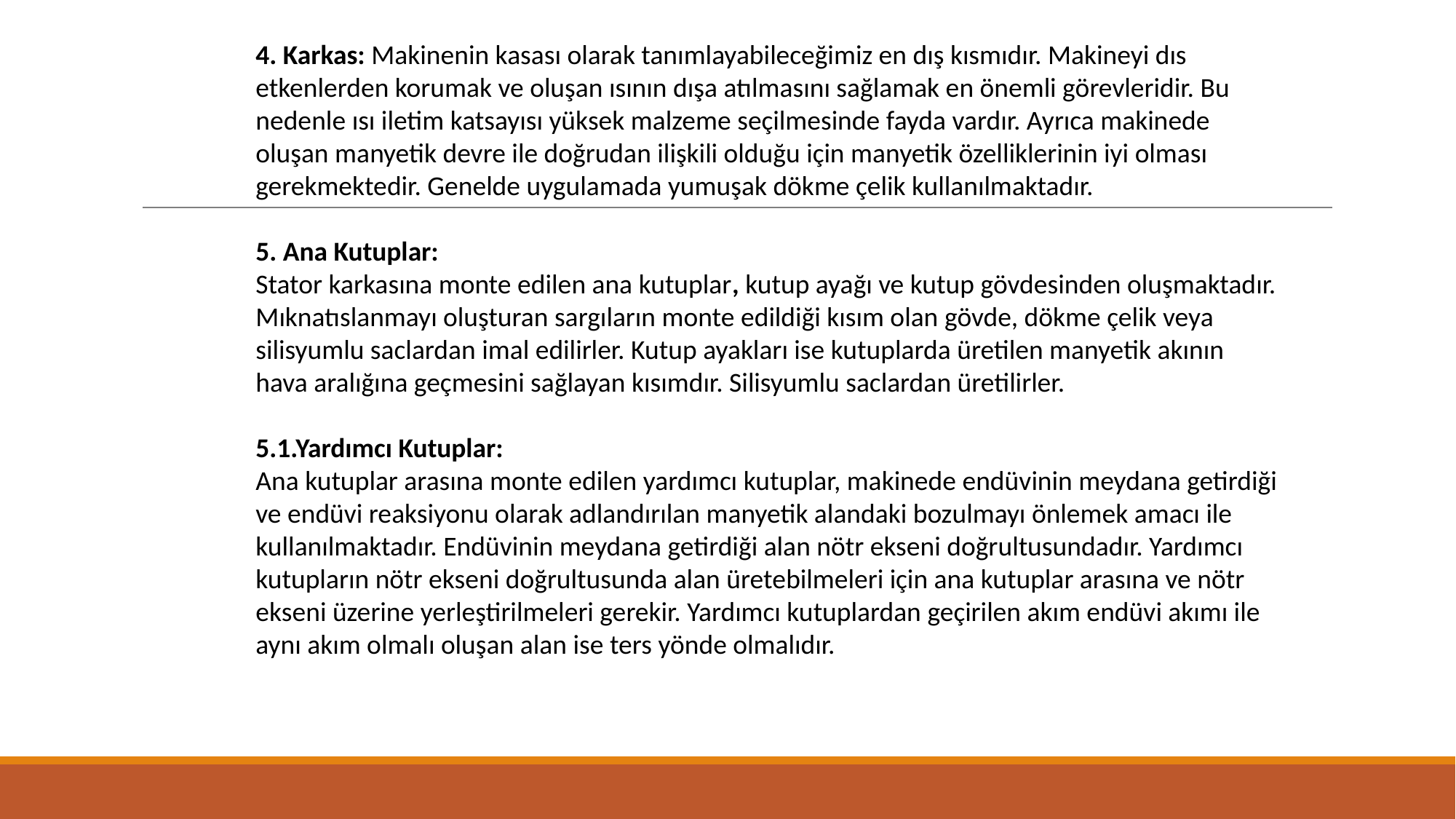

4. Karkas: Makinenin kasası olarak tanımlayabileceğimiz en dış kısmıdır. Makineyi dıs
etkenlerden korumak ve oluşan ısının dışa atılmasını sağlamak en önemli görevleridir. Bu
nedenle ısı iletim katsayısı yüksek malzeme seçilmesinde fayda vardır. Ayrıca makinede
oluşan manyetik devre ile doğrudan ilişkili olduğu için manyetik özelliklerinin iyi olması
gerekmektedir. Genelde uygulamada yumuşak dökme çelik kullanılmaktadır.

5. Ana Kutuplar:
Stator karkasına monte edilen ana kutuplar, kutup ayağı ve kutup gövdesinden oluşmaktadır.
Mıknatıslanmayı oluşturan sargıların monte edildiği kısım olan gövde, dökme çelik veya
silisyumlu saclardan imal edilirler. Kutup ayakları ise kutuplarda üretilen manyetik akının
hava aralığına geçmesini sağlayan kısımdır. Silisyumlu saclardan üretilirler.

5.1.Yardımcı Kutuplar:
Ana kutuplar arasına monte edilen yardımcı kutuplar, makinede endüvinin meydana getirdiği
ve endüvi reaksiyonu olarak adlandırılan manyetik alandaki bozulmayı önlemek amacı ile
kullanılmaktadır. Endüvinin meydana getirdiği alan nötr ekseni doğrultusundadır. Yardımcı
kutupların nötr ekseni doğrultusunda alan üretebilmeleri için ana kutuplar arasına ve nötr
ekseni üzerine yerleştirilmeleri gerekir. Yardımcı kutuplardan geçirilen akım endüvi akımı ile
aynı akım olmalı oluşan alan ise ters yönde olmalıdır.